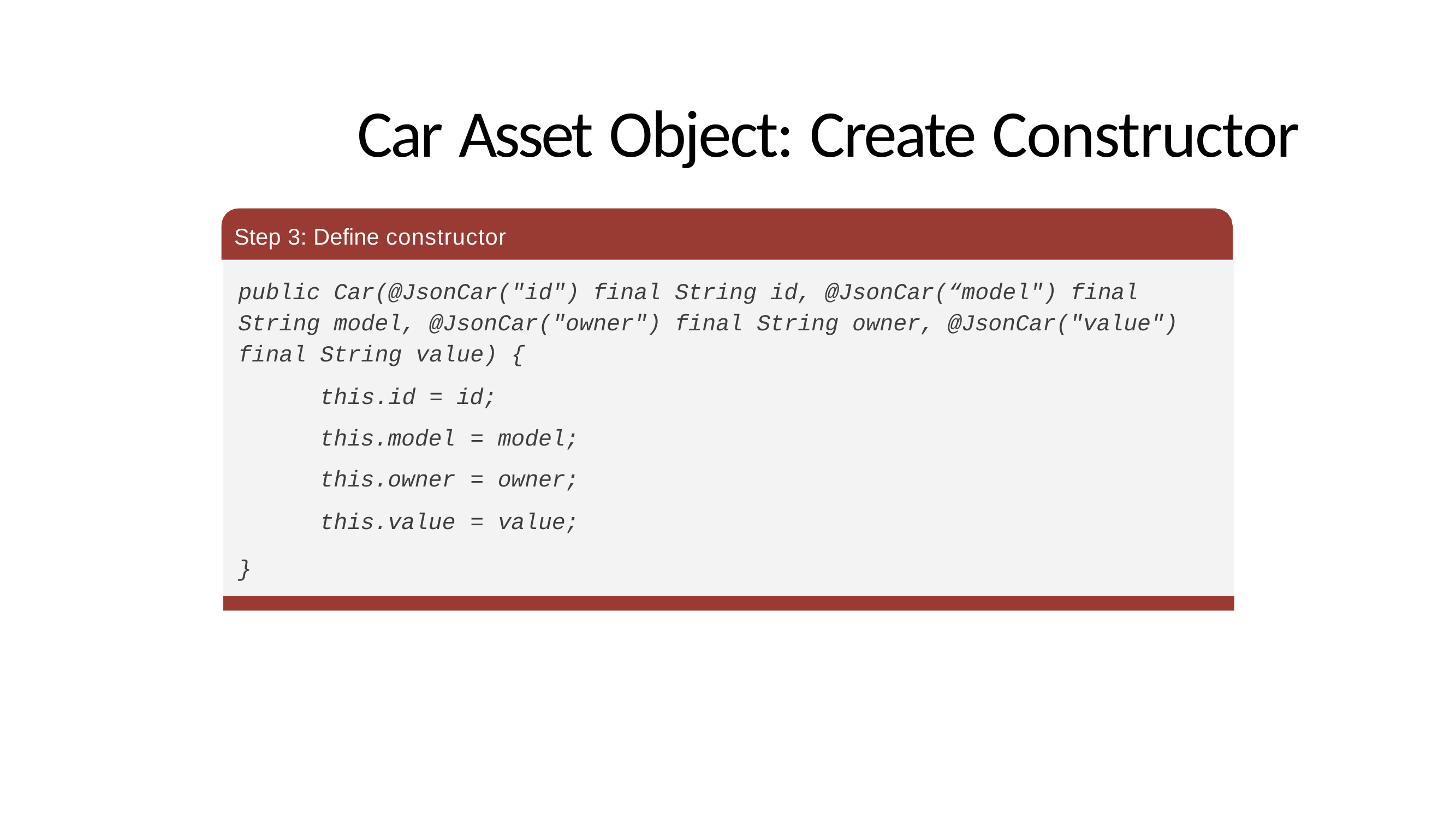

# Car Asset Object: Create Constructor

Step 3: Define constructor
public Car(@JsonCar("id") final String id, @JsonCar(“model") final String model, @JsonCar("owner") final String owner, @JsonCar("value") final String value) {
this.id = id;
| this.model | = | model; |
| --- | --- | --- |
| this.owner | = | owner; |
| this.value | = | value; |
}